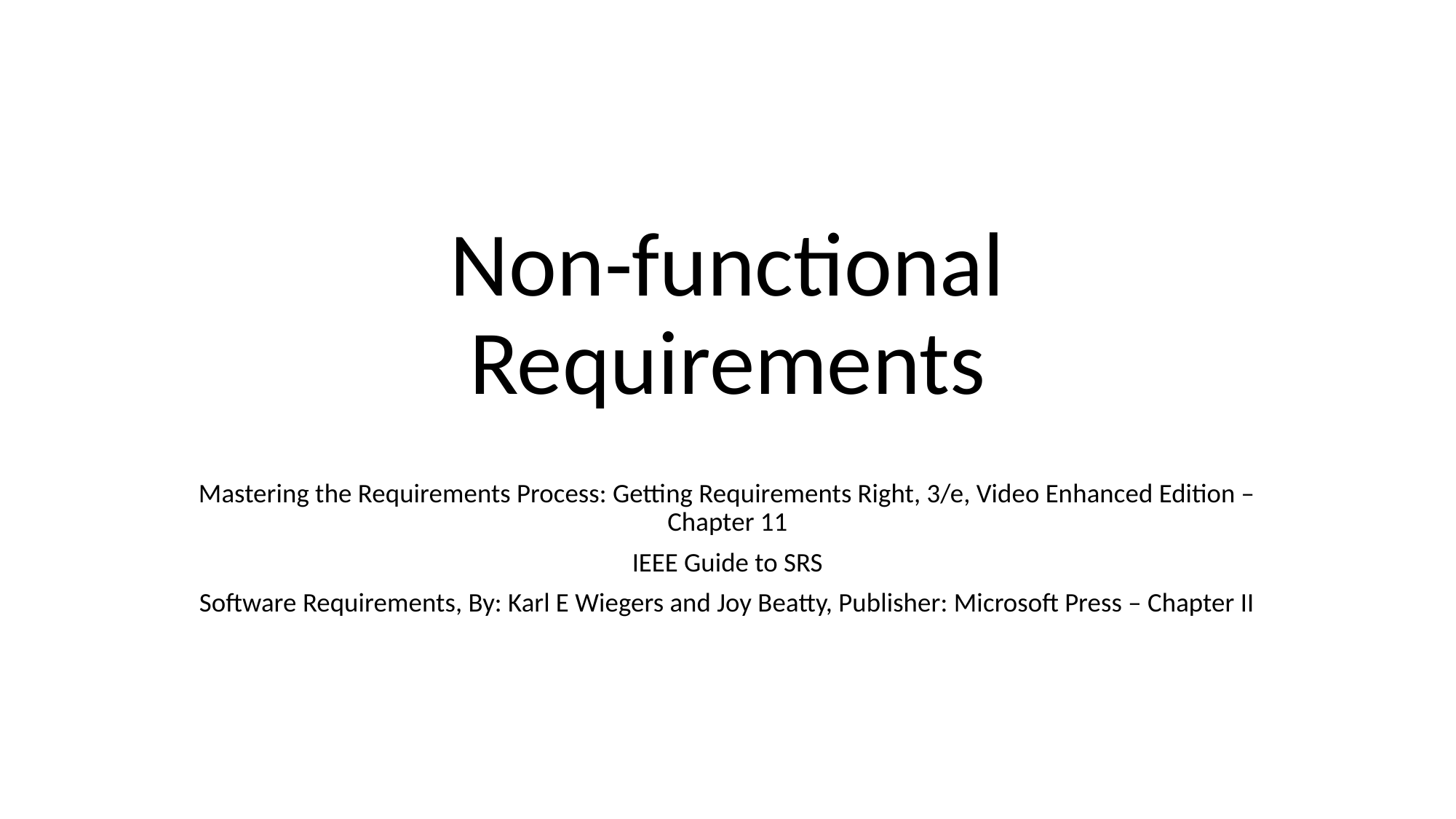

# Non-functional Requirements

Mastering the Requirements Process: Getting Requirements Right, 3/e, Video Enhanced Edition – Chapter 11
IEEE Guide to SRS
Software Requirements, By: Karl E Wiegers and Joy Beatty, Publisher: Microsoft Press – Chapter II